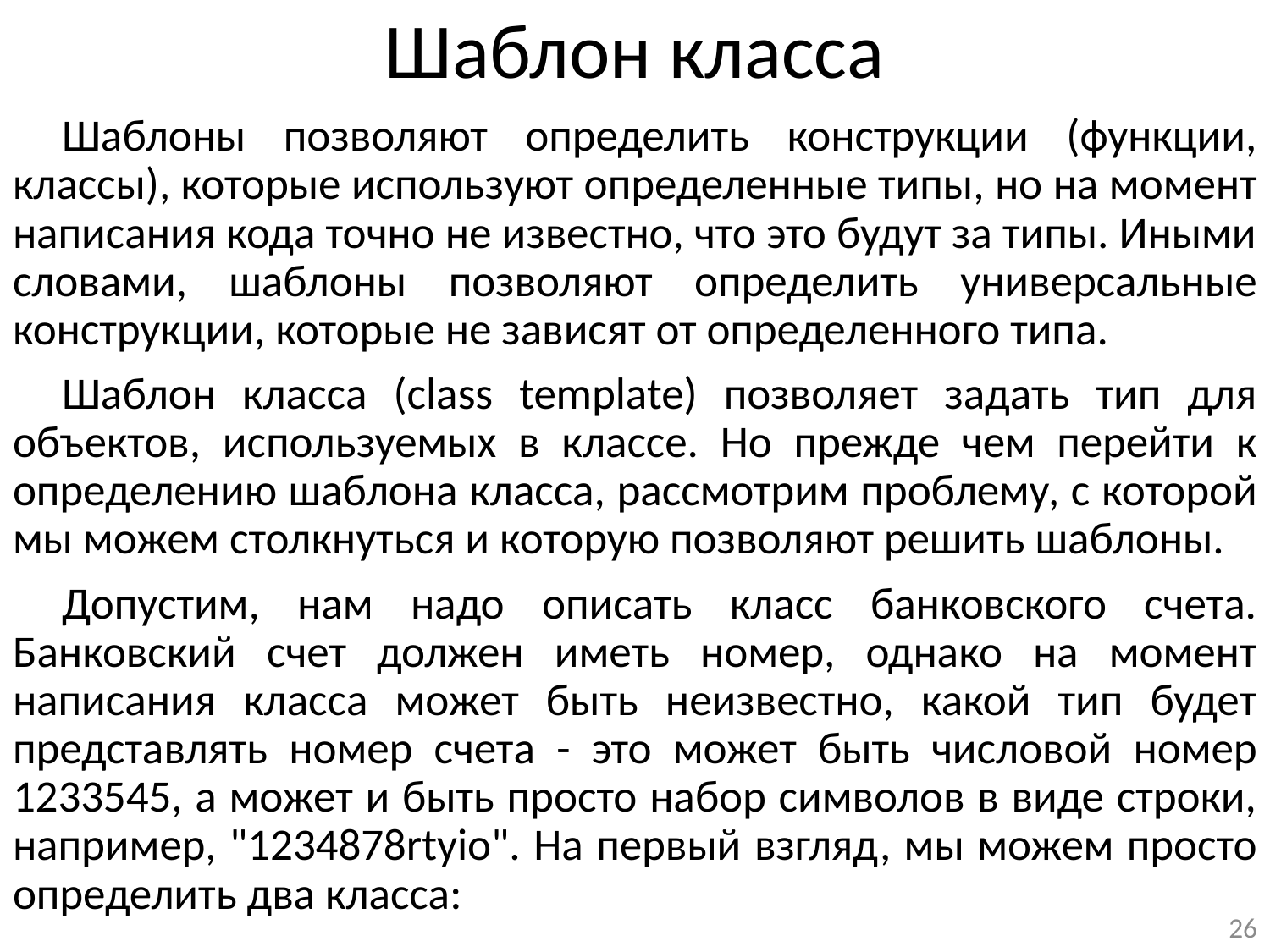

# Шаблон класса
Шаблоны позволяют определить конструкции (функции, классы), которые используют определенные типы, но на момент написания кода точно не известно, что это будут за типы. Иными словами, шаблоны позволяют определить универсальные конструкции, которые не зависят от определенного типа.
Шаблон класса (class template) позволяет задать тип для объектов, используемых в классе. Но прежде чем перейти к определению шаблона класса, рассмотрим проблему, с которой мы можем столкнуться и которую позволяют решить шаблоны.
Допустим, нам надо описать класс банковского счета. Банковский счет должен иметь номер, однако на момент написания класса может быть неизвестно, какой тип будет представлять номер счета - это может быть числовой номер 1233545, а может и быть просто набор символов в виде строки, например, "1234878rtyio". На первый взгляд, мы можем просто определить два класса:
26